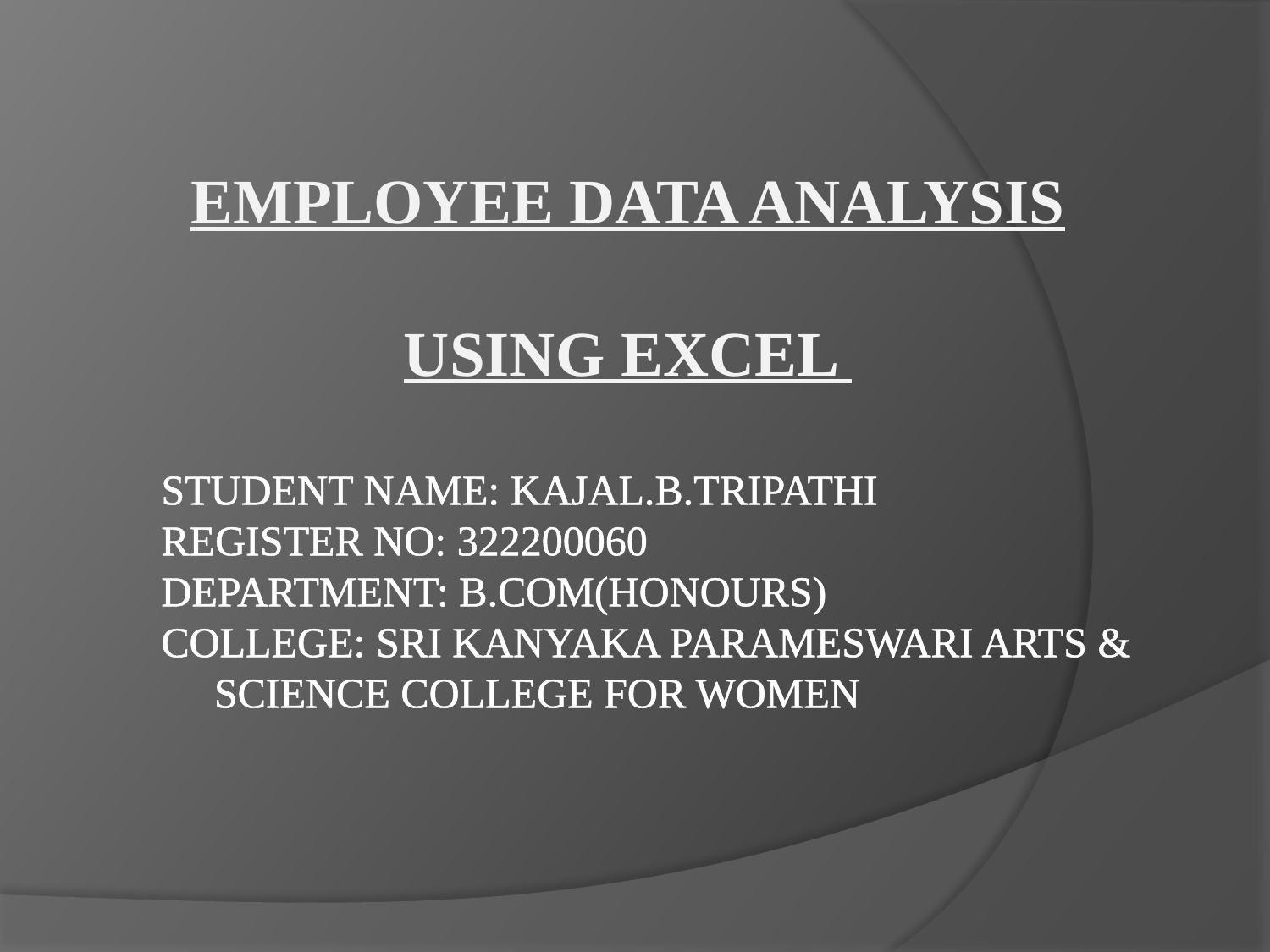

EMPLOYEE DATA ANALYSIS
USING EXCEL
# STUDENT NAME: KAJAL.B.TRIPATHI REGISTER NO: 322200060 DEPARTMENT: B.COM(HONOURS) COLLEGE: SRI KANYAKA PARAMESWARI ARTS &       SCIENCE COLLEGE FOR WOMEN